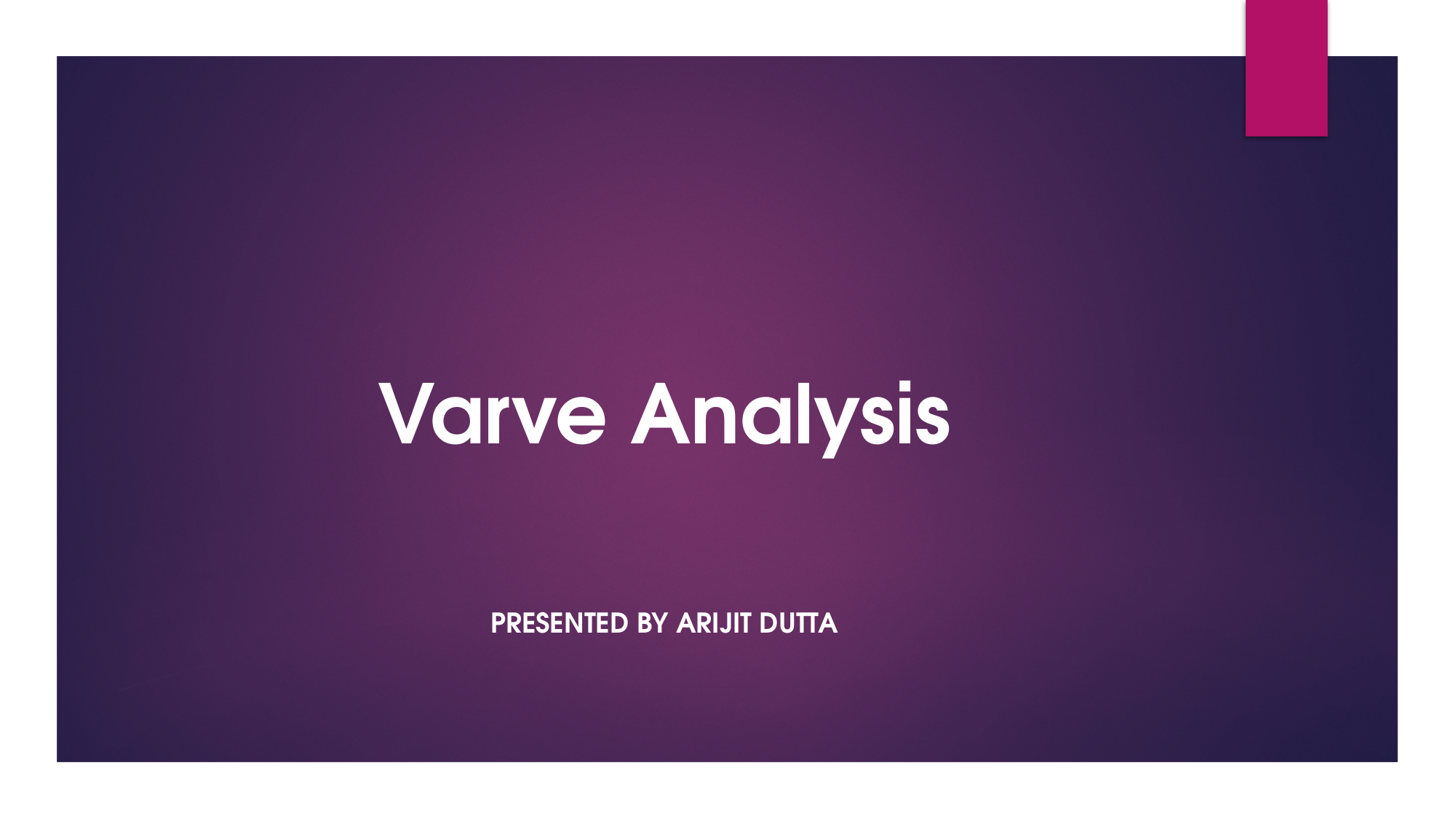

# Varve Analysis
Presented By Arijit Dutta